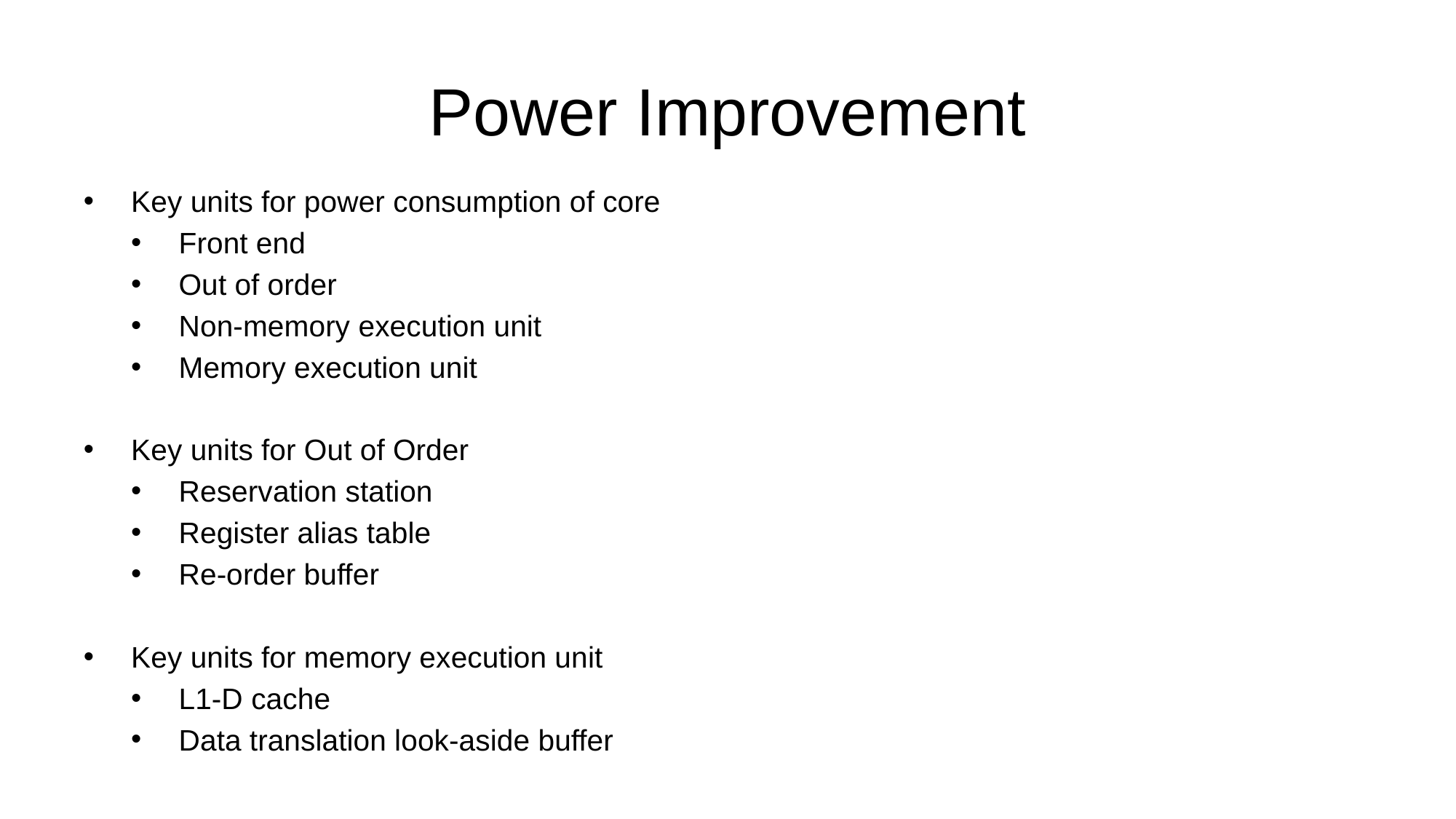

# Power Improvement
Key units for power consumption of core
Front end
Out of order
Non-memory execution unit
Memory execution unit

Key units for Out of Order
Reservation station
Register alias table
Re-order buffer

Key units for memory execution unit
L1-D cache
Data translation look-aside buffer